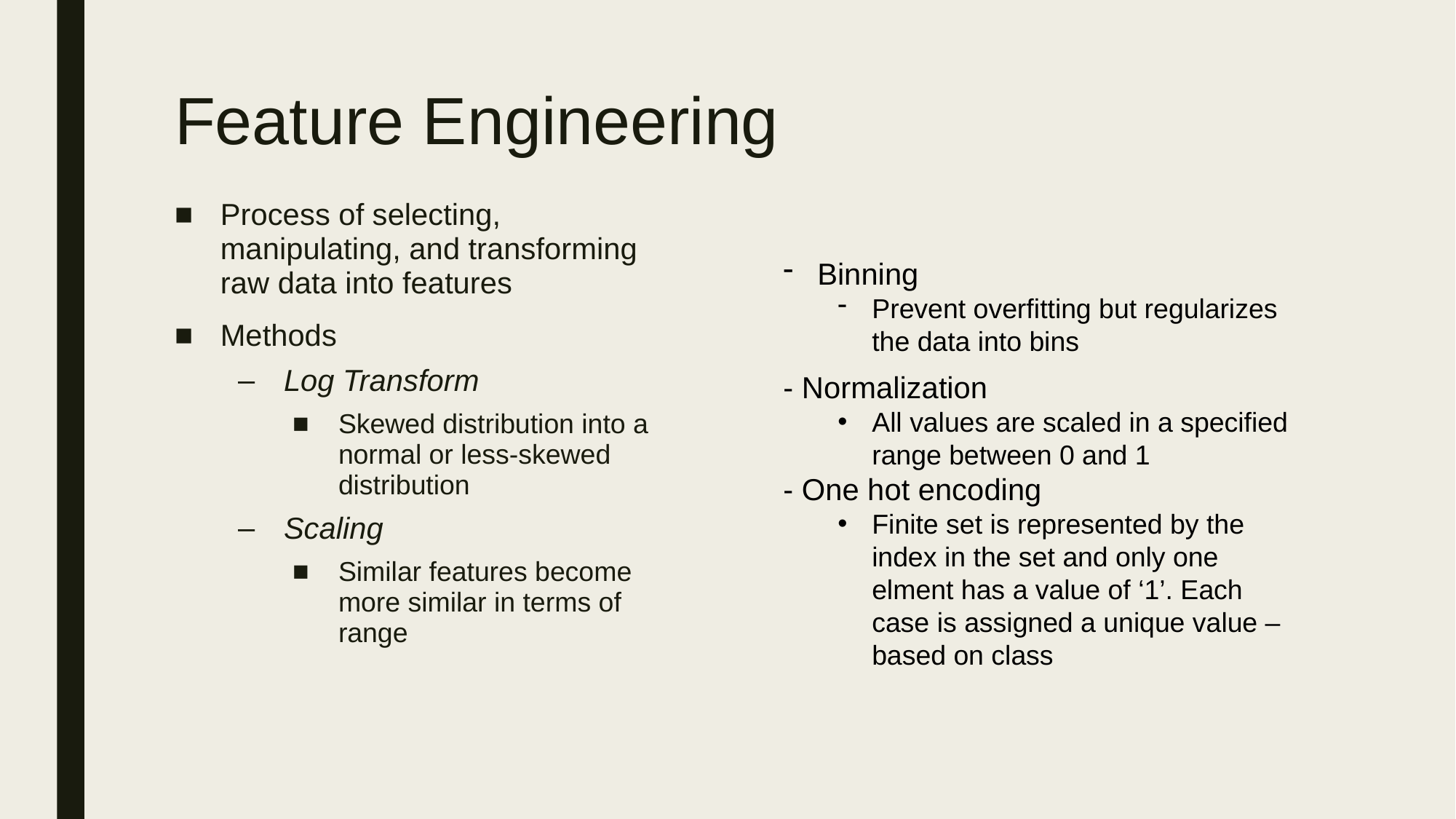

# Feature Engineering
Process of selecting, manipulating, and transforming raw data into features
Methods
Log Transform
Skewed distribution into a normal or less-skewed distribution
Scaling
Similar features become more similar in terms of range

Binning
Prevent overfitting but regularizes the data into bins
- Normalization
All values are scaled in a specified range between 0 and 1
- One hot encoding
Finite set is represented by the index in the set and only one elment has a value of ‘1’. Each case is assigned a unique value – based on class